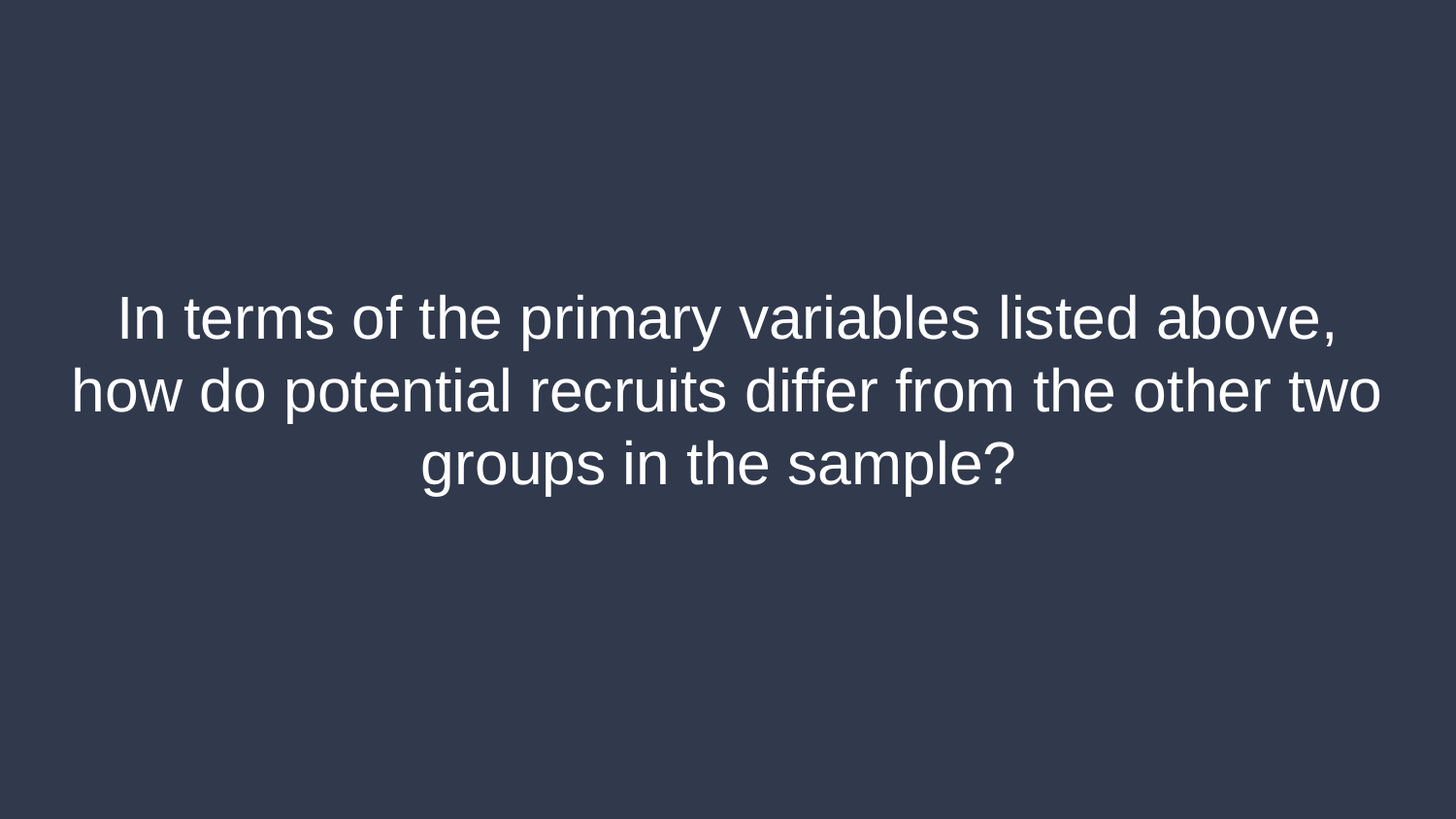

# In terms of the primary variables listed above, how do potential recruits differ from the other two groups in the sample?